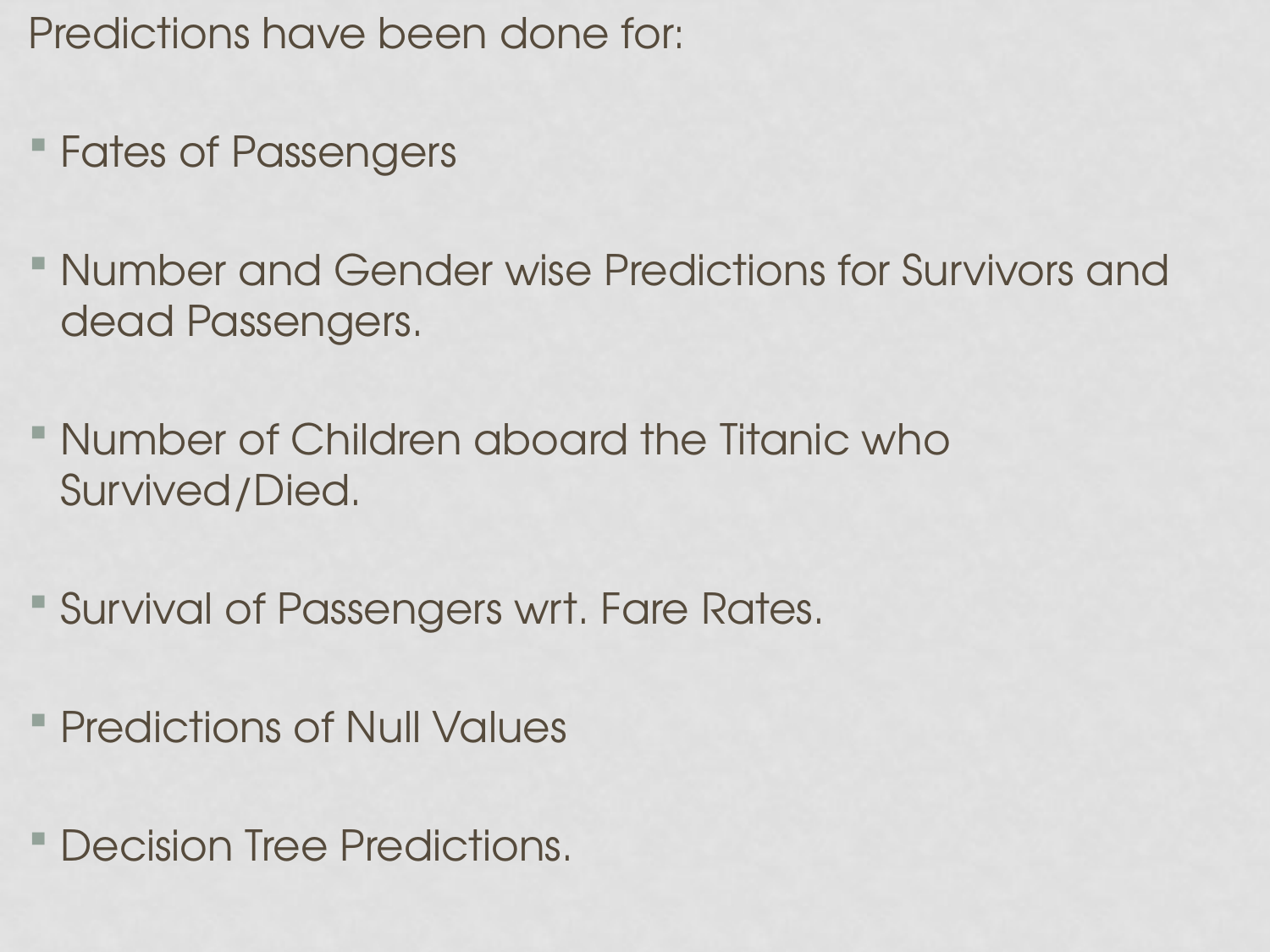

Predictions have been done for:

Fates of Passengers

Number and Gender wise Predictions for Survivors and dead Passengers.

Number of Children aboard the Titanic who Survived/Died.

Survival of Passengers wrt. Fare Rates.

Predictions of Null Values

Decision Tree Predictions.